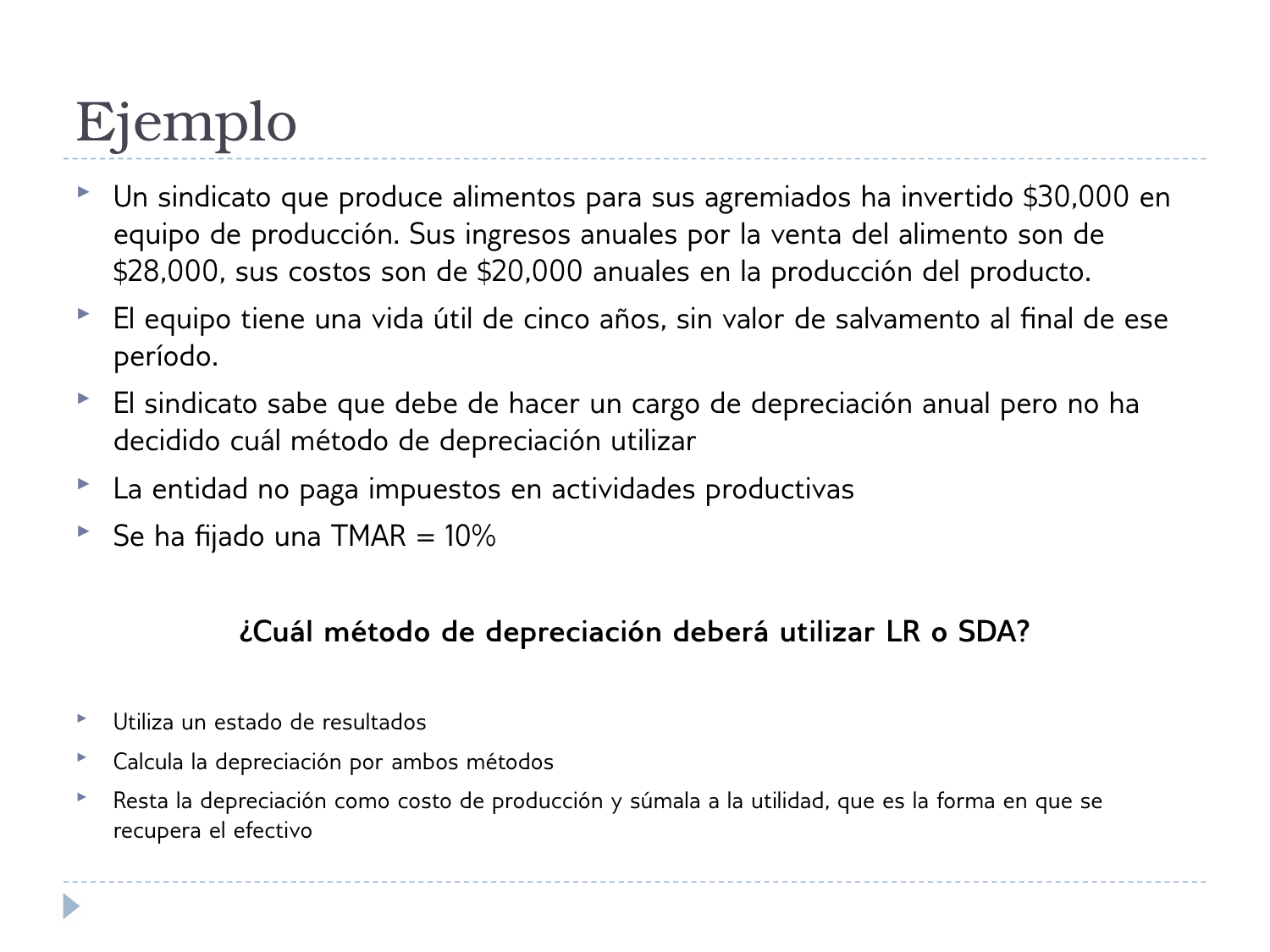

# Ejemplo
Un sindicato que produce alimentos para sus agremiados ha invertido $30,000 en equipo de producción. Sus ingresos anuales por la venta del alimento son de $28,000, sus costos son de $20,000 anuales en la producción del producto.
El equipo tiene una vida útil de cinco años, sin valor de salvamento al final de ese período.
El sindicato sabe que debe de hacer un cargo de depreciación anual pero no ha decidido cuál método de depreciación utilizar
La entidad no paga impuestos en actividades productivas
Se ha fijado una TMAR = 10%

¿Cuál método de depreciación deberá utilizar LR o SDA?

Utiliza un estado de resultados
Calcula la depreciación por ambos métodos
Resta la depreciación como costo de producción y súmala a la utilidad, que es la forma en que se recupera el efectivo